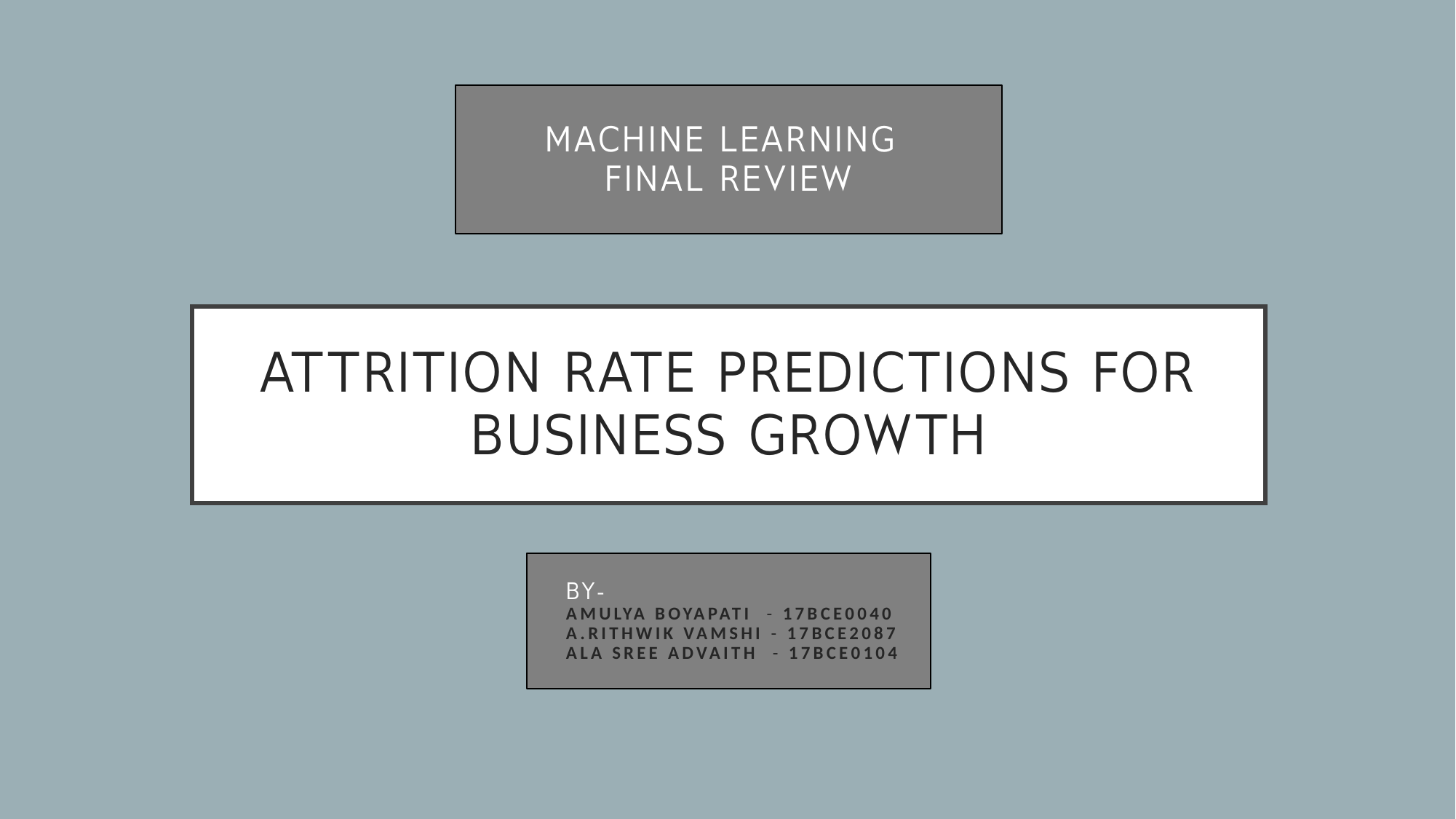

Machine Learning
Final Review
# ATTRITION RATE PREDICTIONS FOR BUSINESS GROWTH
By-
Amulya Boyapati  - 17BCE0040
A.Rithwik Vamshi - 17BCE2087
Ala Sree Advaith  - 17BCE0104